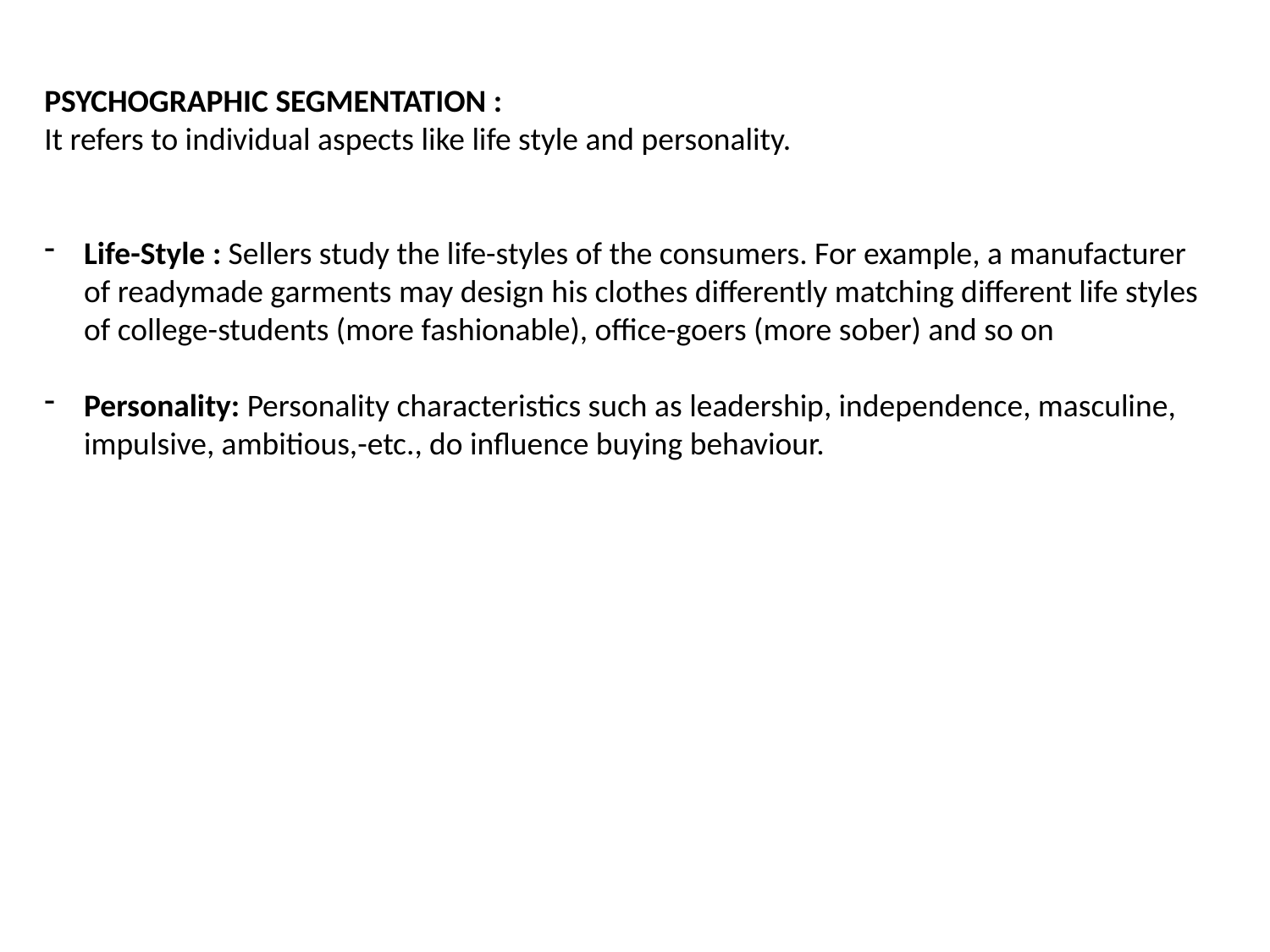

PSYCHOGRAPHIC SEGMENTATION :
It refers to individual aspects like life style and personality.

Life-Style : Sellers study the life-styles of the consumers. For example, a manufacturer of readymade garments may design his clothes differently matching different life styles of college-students (more fashionable), office-goers (more sober) and so on

Personality: Personality characteristics such as leadership, independence, masculine, impulsive, ambitious,-etc., do influence buying behaviour.